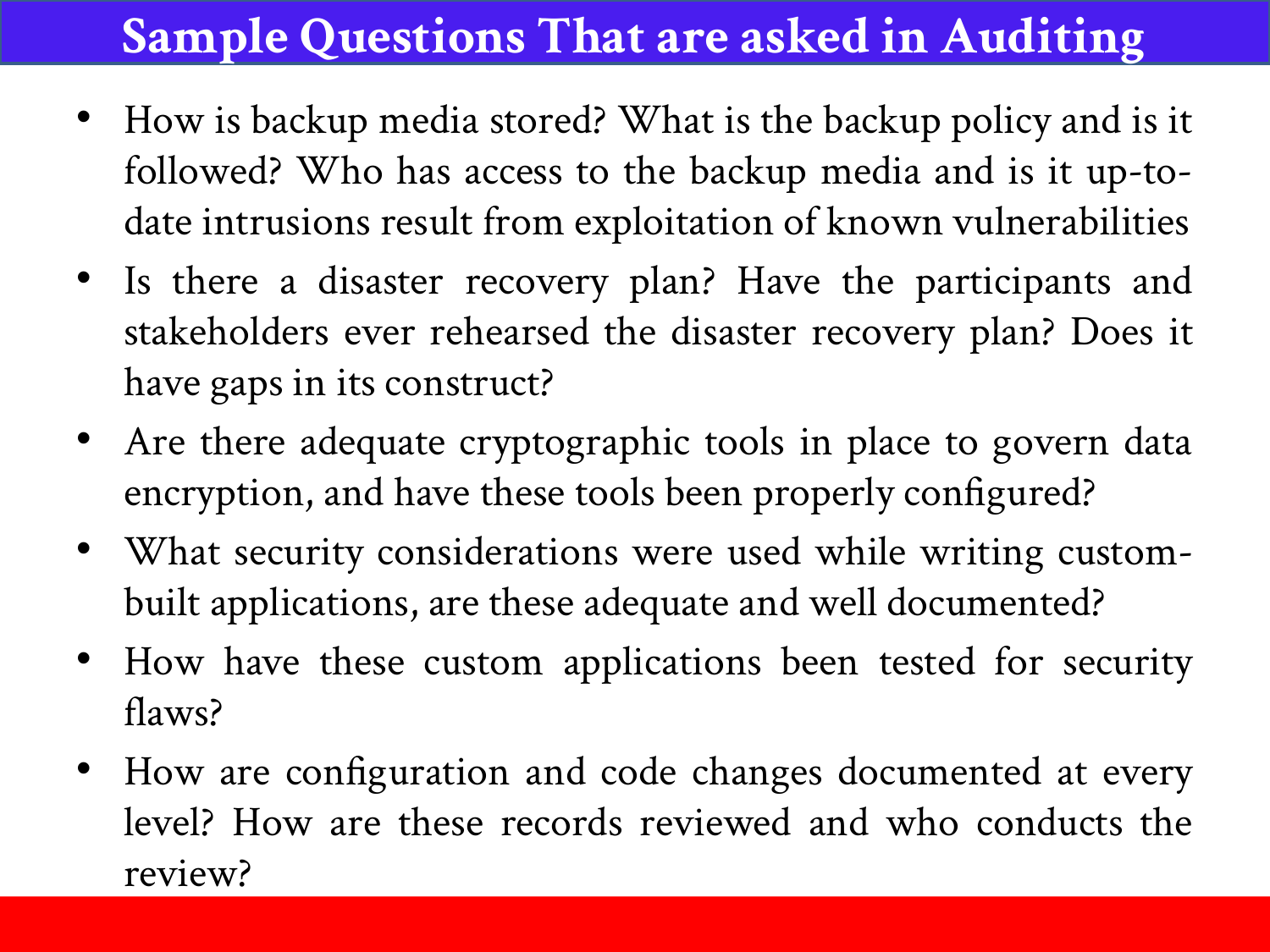

Sample Questions That are asked in Auditing
How is backup media stored? What is the backup policy and is it followed? Who has access to the backup media and is it up-to-date intrusions result from exploitation of known vulnerabilities
Is there a disaster recovery plan? Have the participants and stakeholders ever rehearsed the disaster recovery plan? Does it have gaps in its construct?
Are there adequate cryptographic tools in place to govern data encryption, and have these tools been properly configured?
What security considerations were used while writing custom-built applications, are these adequate and well documented?
How have these custom applications been tested for security flaws?
How are configuration and code changes documented at every level? How are these records reviewed and who conducts the review?